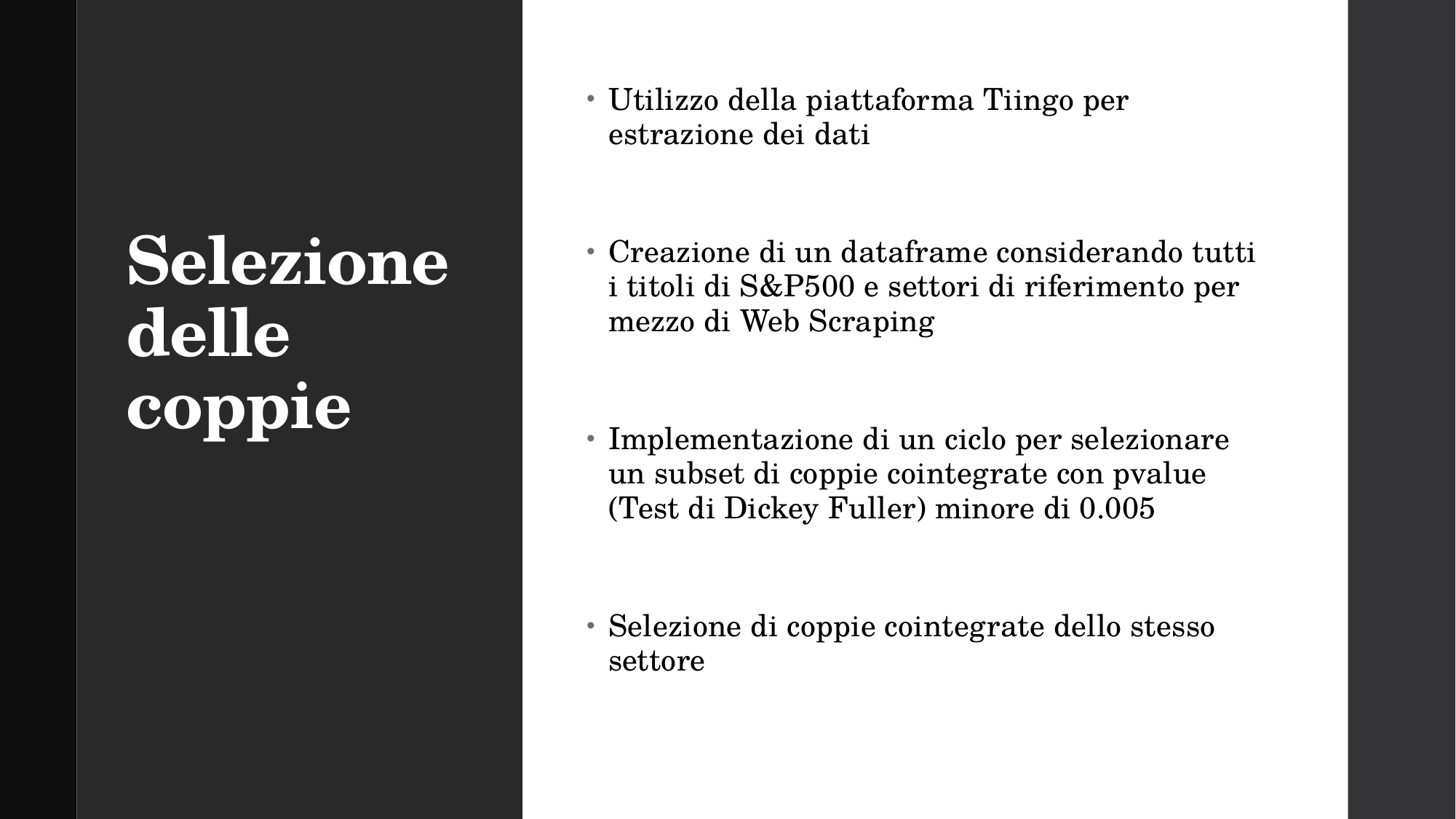

# Selezione delle coppie
Utilizzo della piattaforma Tiingo per estrazione dei dati

Creazione di un dataframe considerando tutti i titoli di S&P500 e settori di riferimento per mezzo di Web Scraping

Implementazione di un ciclo per selezionare un subset di coppie cointegrate con pvalue (Test di Dickey Fuller) minore di 0.005

Selezione di coppie cointegrate dello stesso settore